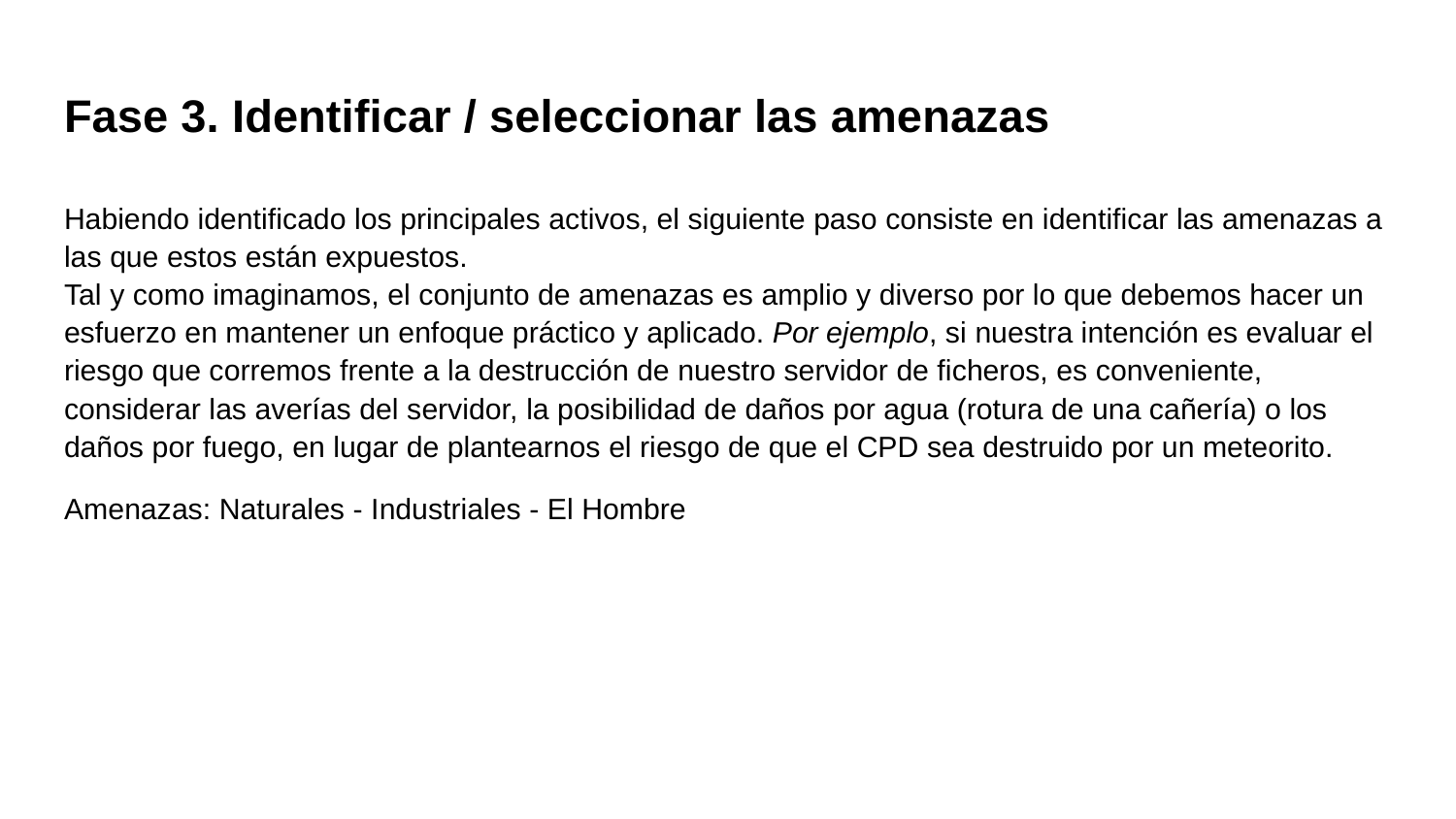

# Fase 3. Identificar / seleccionar las amenazas

Habiendo identificado los principales activos, el siguiente paso consiste en identificar las amenazas a las que estos están expuestos.                                                                                                              Tal y como imaginamos, el conjunto de amenazas es amplio y diverso por lo que debemos hacer un esfuerzo en mantener un enfoque práctico y aplicado. Por ejemplo, si nuestra intención es evaluar el riesgo que corremos frente a la destrucción de nuestro servidor de ficheros, es conveniente, considerar las averías del servidor, la posibilidad de daños por agua (rotura de una cañería) o los daños por fuego, en lugar de plantearnos el riesgo de que el CPD sea destruido por un meteorito.
Amenazas: Naturales - Industriales - El Hombre